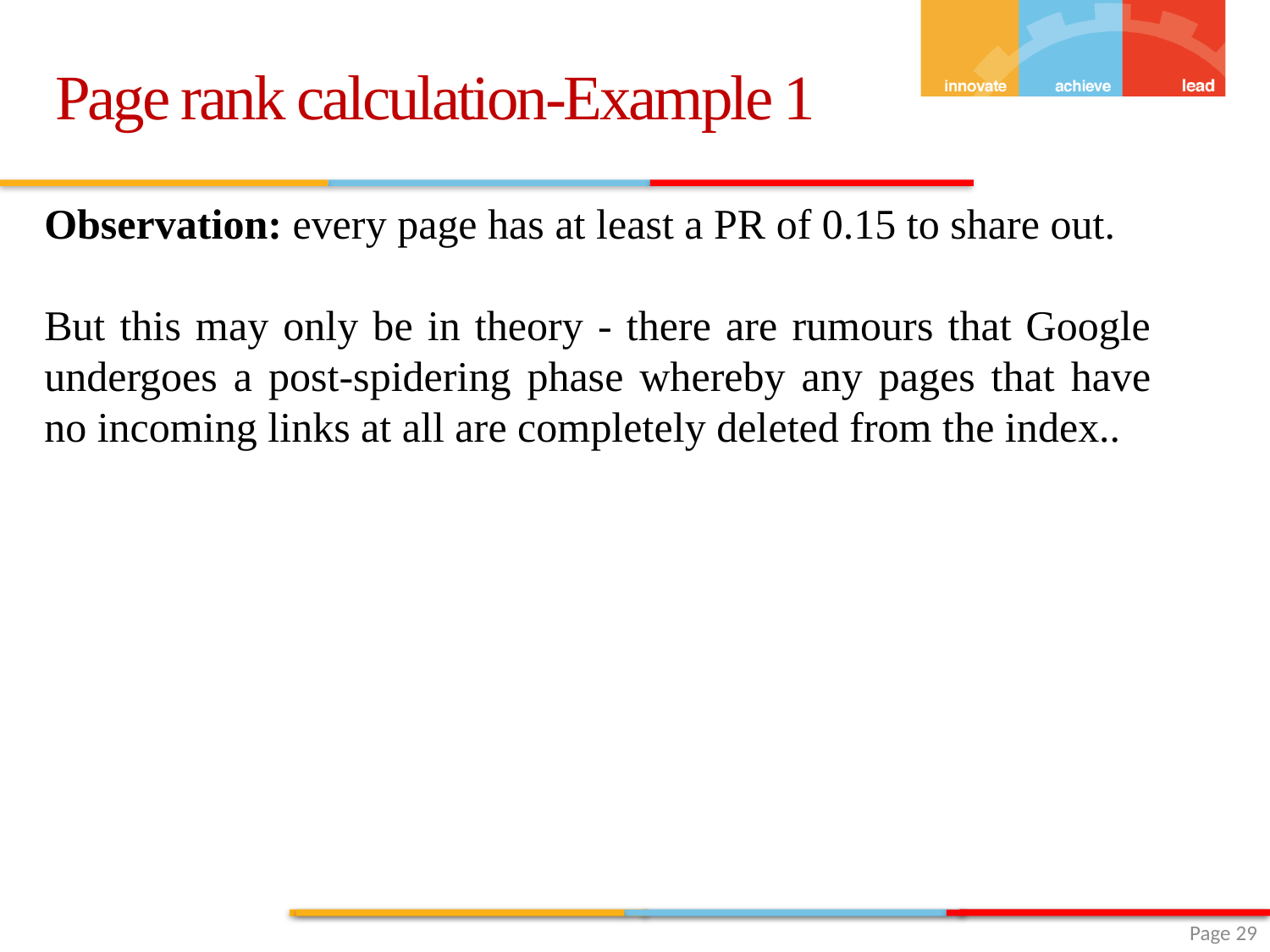

Page rank calculation-Example 1
Observation: every page has at least a PR of 0.15 to share out.

But this may only be in theory - there are rumours that Google undergoes a post-spidering phase whereby any pages that have no incoming links at all are completely deleted from the index..
 Page 29